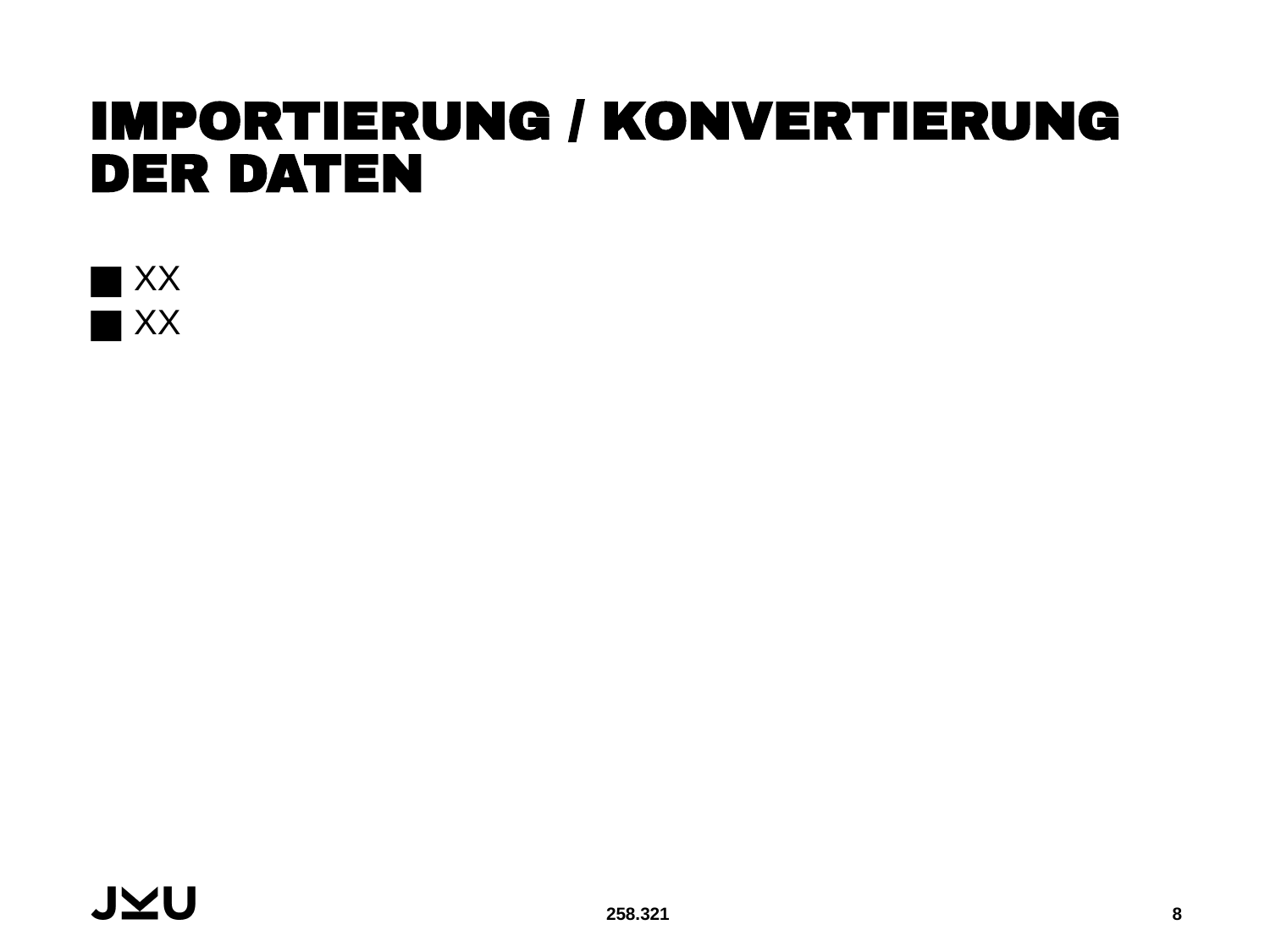

# IMPORTIERUNG / KONVERTIERUNG DER DATEN
XX
XX
258.321
8